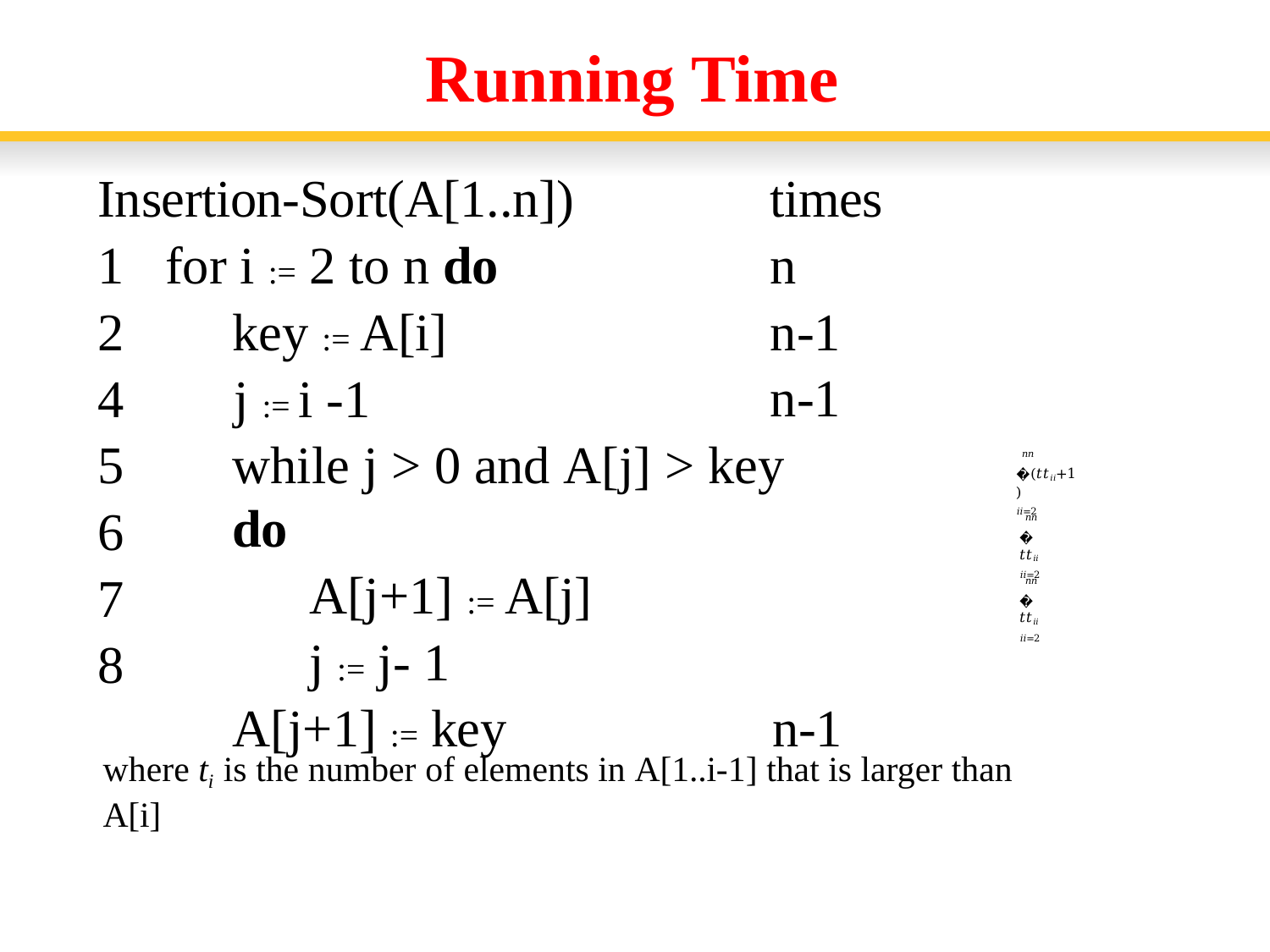

# Running Time
times n
n-1
n-1
Insertion-Sort(A[1..n])
for i := 2 to n do
key := A[i]
4	j := i -1
5
6
7
8
while j > 0 and A[j] > key do
A[j+1] := A[j]
j := j- 1
A[j+1] := key	n-1
𝑛𝑛
�(𝑡𝑡𝑖𝑖+1)
𝑖𝑖=2
𝑛𝑛
� 𝑡𝑡𝑖𝑖
𝑖𝑖=2
𝑛𝑛
� 𝑡𝑡𝑖𝑖
𝑖𝑖=2
where ti is the number of elements in A[1..i-1] that is larger than A[i]